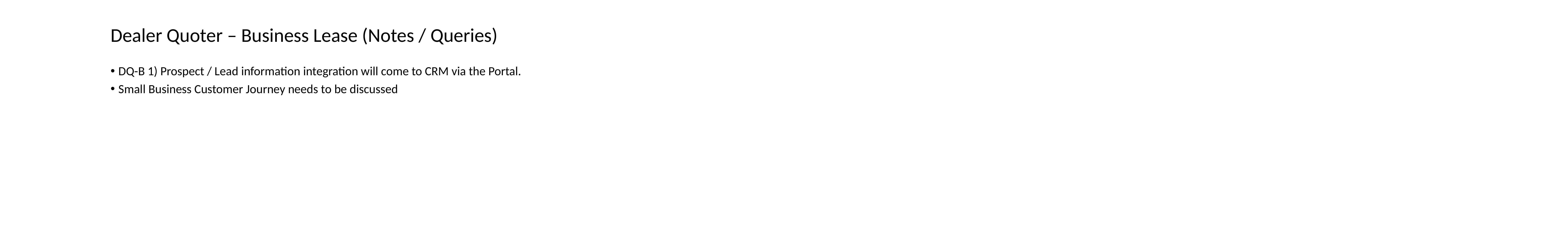

Dealer Quoter – Business Lease (Notes / Queries)
DQ-B 1) Prospect / Lead information integration will come to CRM via the Portal.
Small Business Customer Journey needs to be discussed